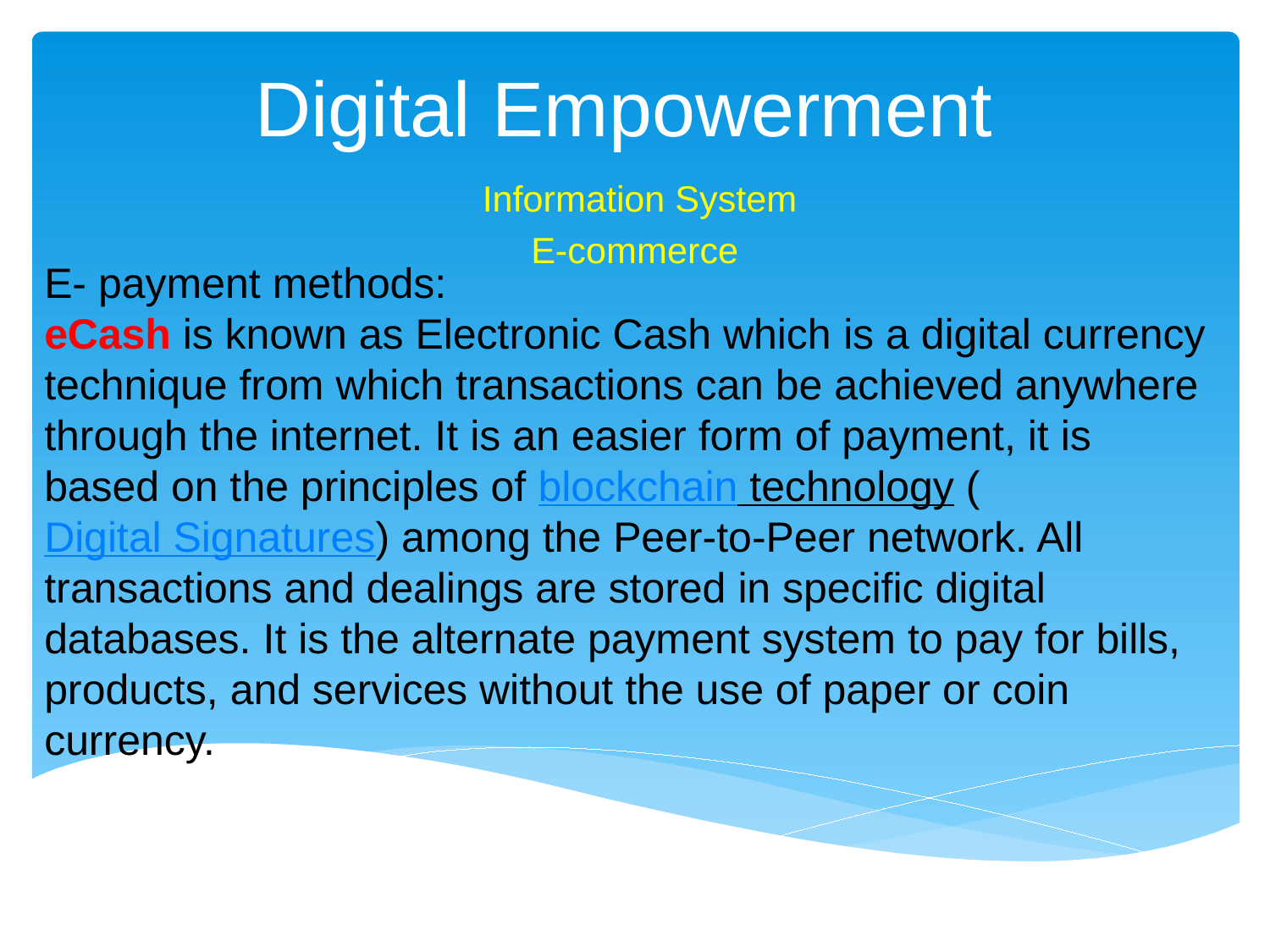

# Digital Empowerment
 Information System
E-commerce

E- payment methods:
eCash is known as Electronic Cash which is a digital currency technique from which transactions can be achieved anywhere through the internet. It is an easier form of payment, it is based on the principles of blockchain technology (Digital Signatures) among the Peer-to-Peer network. All transactions and dealings are stored in specific digital databases. It is the alternate payment system to pay for bills, products, and services without the use of paper or coin currency.